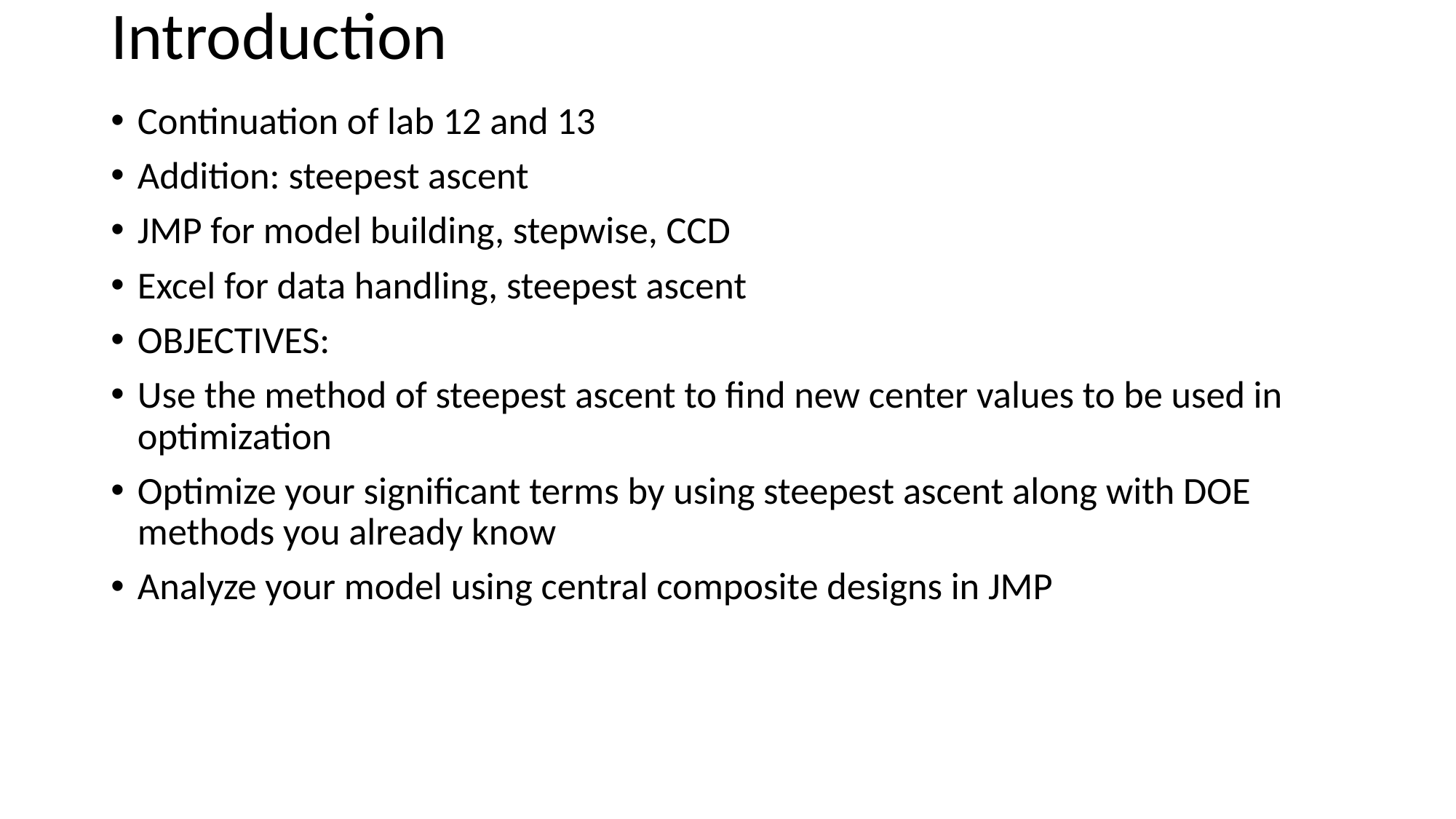

# Introduction
Continuation of lab 12 and 13
Addition: steepest ascent
JMP for model building, stepwise, CCD
Excel for data handling, steepest ascent
OBJECTIVES:
Use the method of steepest ascent to find new center values to be used in optimization
Optimize your significant terms by using steepest ascent along with DOE methods you already know
Analyze your model using central composite designs in JMP